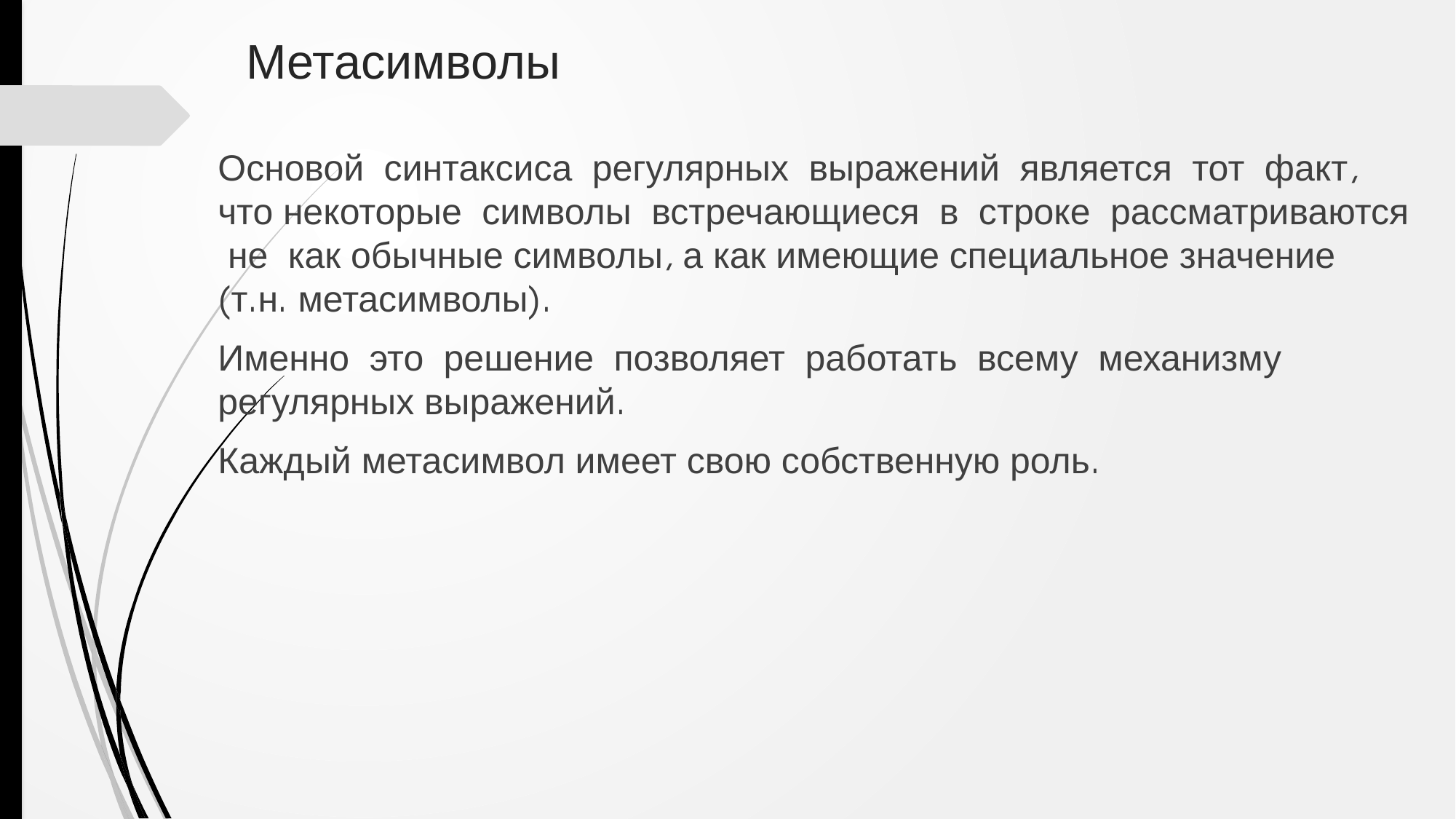

# Метасимволы
Основой  синтаксиса  регулярных  выражений  является  тот  факт,  что некоторые  символы  встречающиеся  в  строке  рассматриваются  не  как обычные символы, а как имеющие специальное значение (т.н. метасимволы).
Именно  это  решение  позволяет  работать  всему  механизму  регулярных выражений.
Каждый метасимвол имеет свою собственную роль.